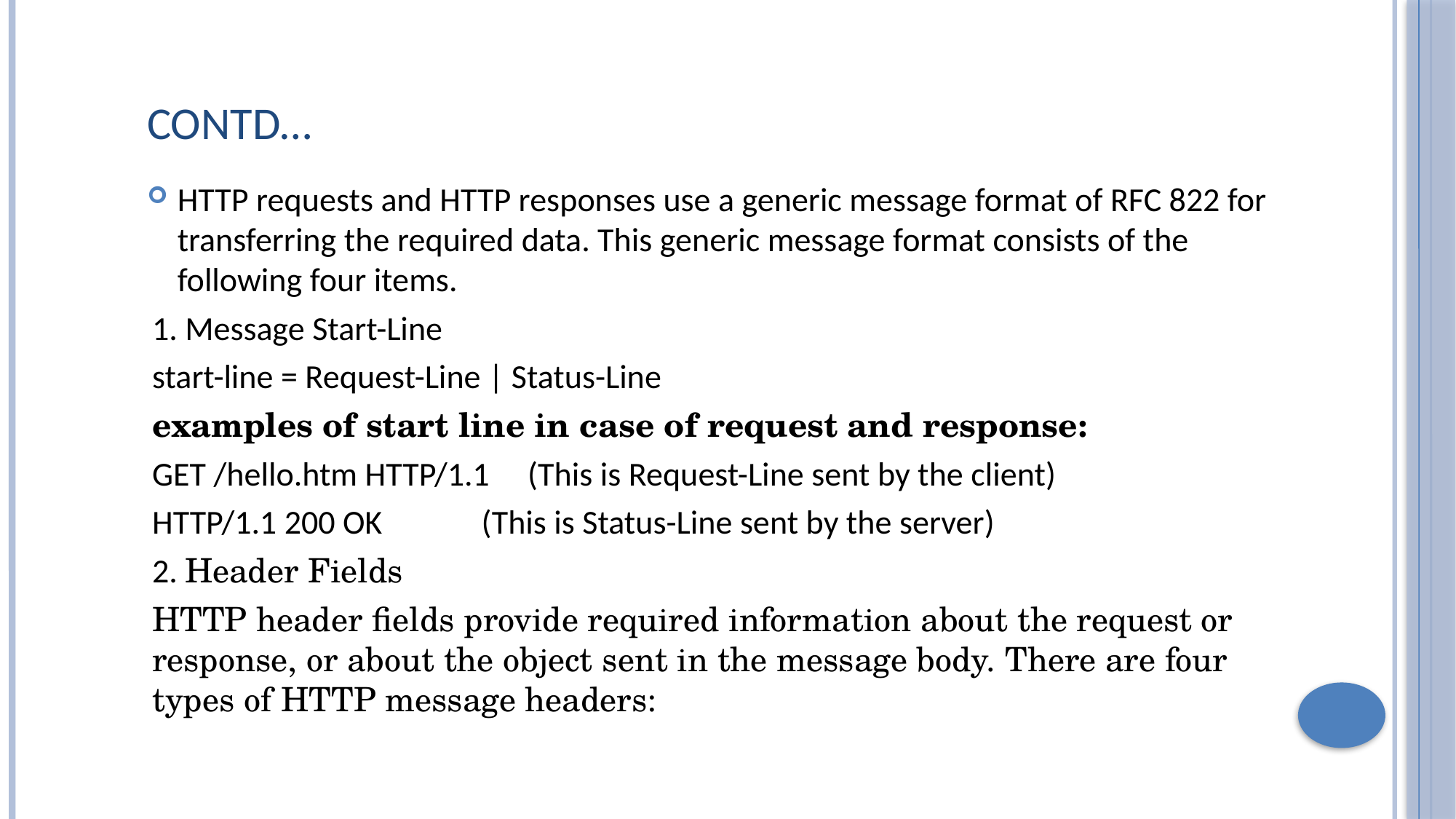

# Contd…
HTTP requests and HTTP responses use a generic message format of RFC 822 for transferring the required data. This generic message format consists of the following four items.
1. Message Start-Line
	start-line = Request-Line | Status-Line
	examples of start line in case of request and response:
	GET /hello.htm HTTP/1.1     (This is Request-Line sent by the client)
	HTTP/1.1 200 OK             (This is Status-Line sent by the server)
2. Header Fields
HTTP header fields provide required information about the request or response, or about the object sent in the message body. There are four types of HTTP message headers: